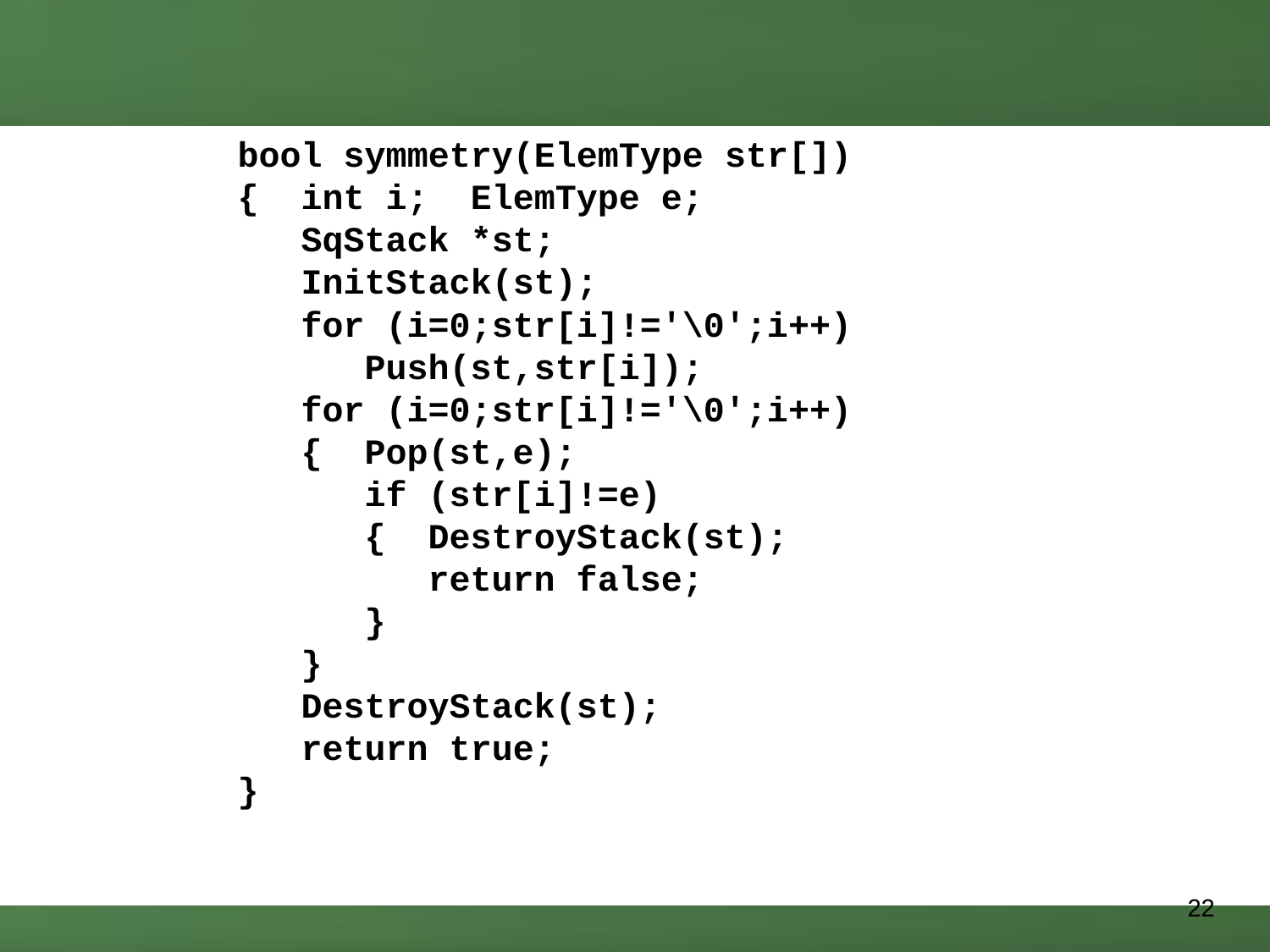

bool symmetry(ElemType str[])
{  int i;  ElemType e;
   SqStack *st;
   InitStack(st);
   for (i=0;str[i]!='\0';i++)
	Push(st,str[i]);
   for (i=0;str[i]!='\0';i++)
   {	Pop(st,e);
	if (str[i]!=e)
	{  DestroyStack(st);
	   return false;
	}
   }
   DestroyStack(st);
   return true;
}
22